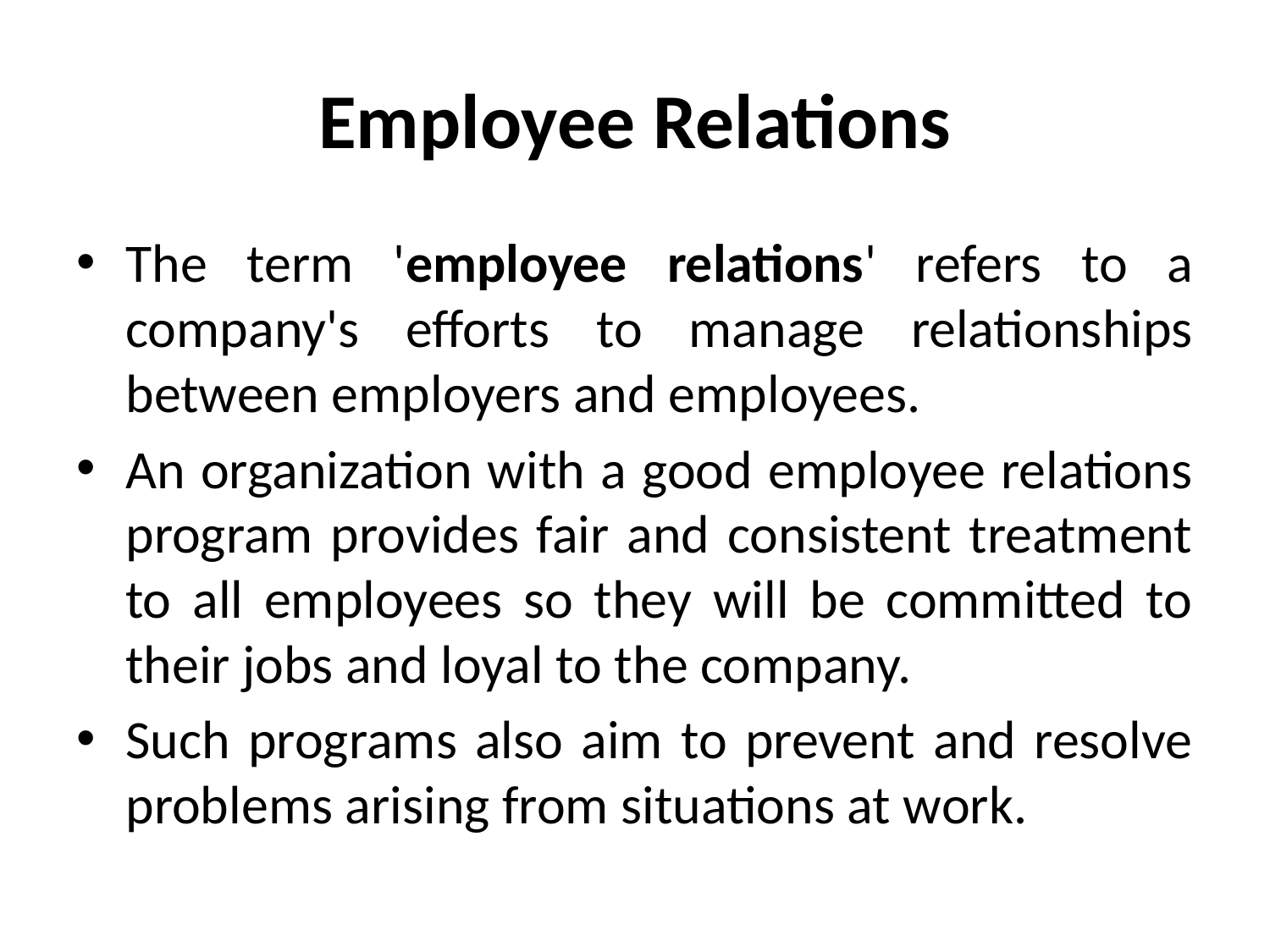

# Employee Relations
The term 'employee relations' refers to a company's efforts to manage relationships between employers and employees.
An organization with a good employee relations program provides fair and consistent treatment to all employees so they will be committed to their jobs and loyal to the company.
Such programs also aim to prevent and resolve problems arising from situations at work.